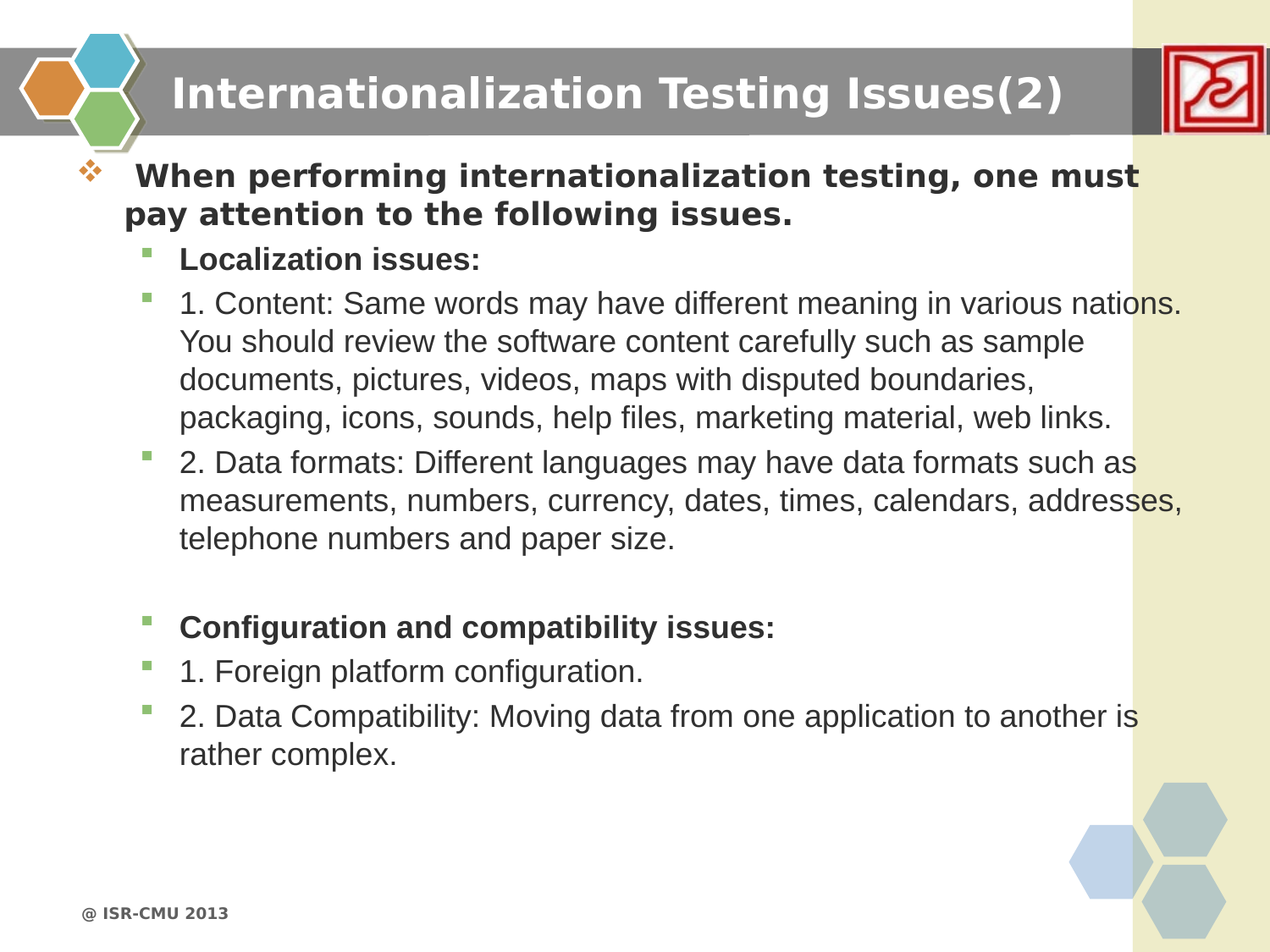

# Internationalization Testing Issues(2)
 When performing internationalization testing, one must pay attention to the following issues.
Localization issues:
1. Content: Same words may have different meaning in various nations. You should review the software content carefully such as sample documents, pictures, videos, maps with disputed boundaries, packaging, icons, sounds, help files, marketing material, web links.
2. Data formats: Different languages may have data formats such as measurements, numbers, currency, dates, times, calendars, addresses, telephone numbers and paper size.

Configuration and compatibility issues:
1. Foreign platform configuration.
2. Data Compatibility: Moving data from one application to another is rather complex.
6